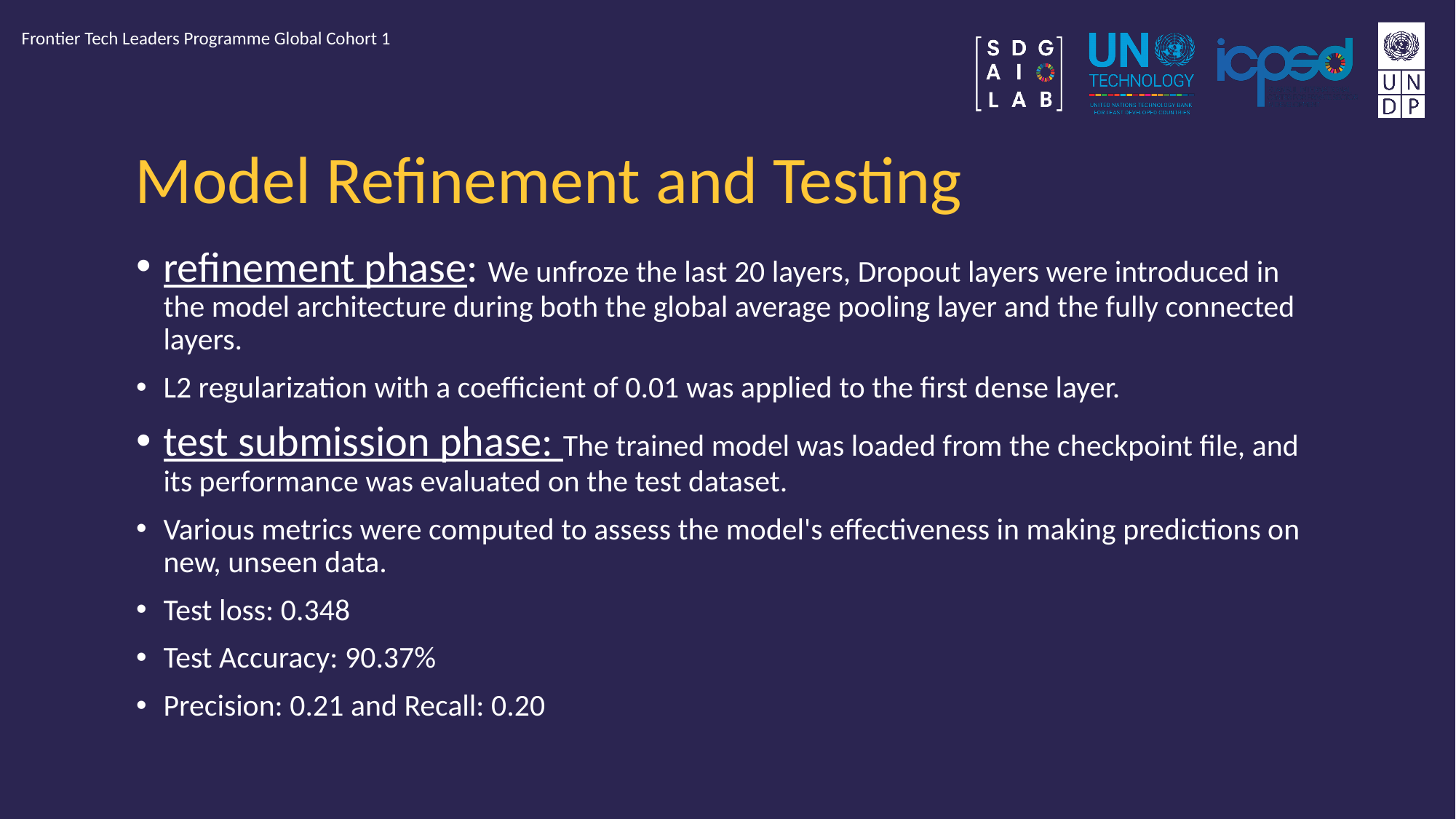

Frontier Tech Leaders Programme Global Cohort 1
# Model Refinement and Testing
refinement phase: We unfroze the last 20 layers, Dropout layers were introduced in the model architecture during both the global average pooling layer and the fully connected layers.
L2 regularization with a coefficient of 0.01 was applied to the first dense layer.
test submission phase: The trained model was loaded from the checkpoint file, and its performance was evaluated on the test dataset.
Various metrics were computed to assess the model's effectiveness in making predictions on new, unseen data.
Test loss: 0.348
Test Accuracy: 90.37%
Precision: 0.21 and Recall: 0.20